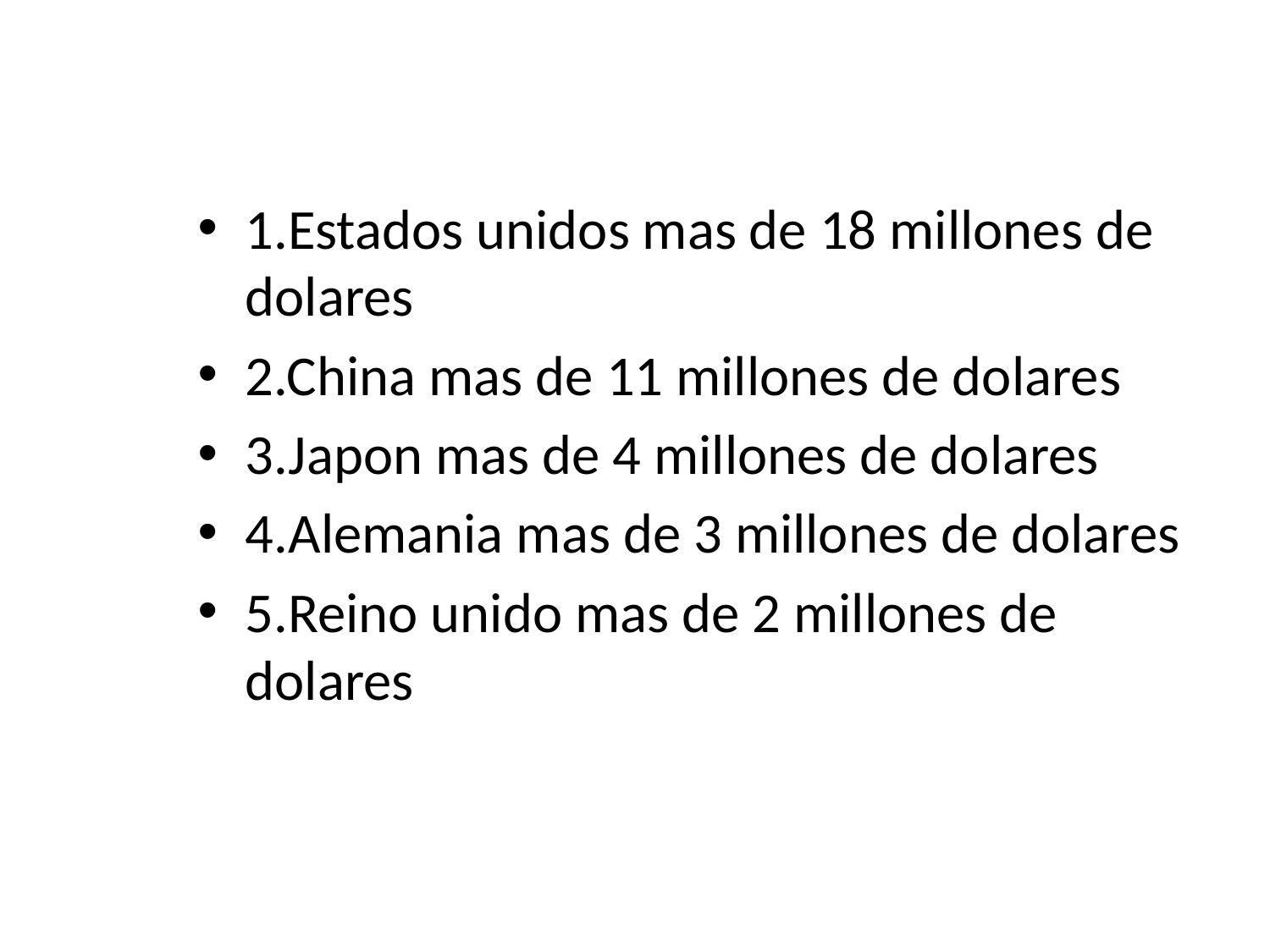

1.Estados unidos mas de 18 millones de dolares
2.China mas de 11 millones de dolares
3.Japon mas de 4 millones de dolares
4.Alemania mas de 3 millones de dolares
5.Reino unido mas de 2 millones de dolares